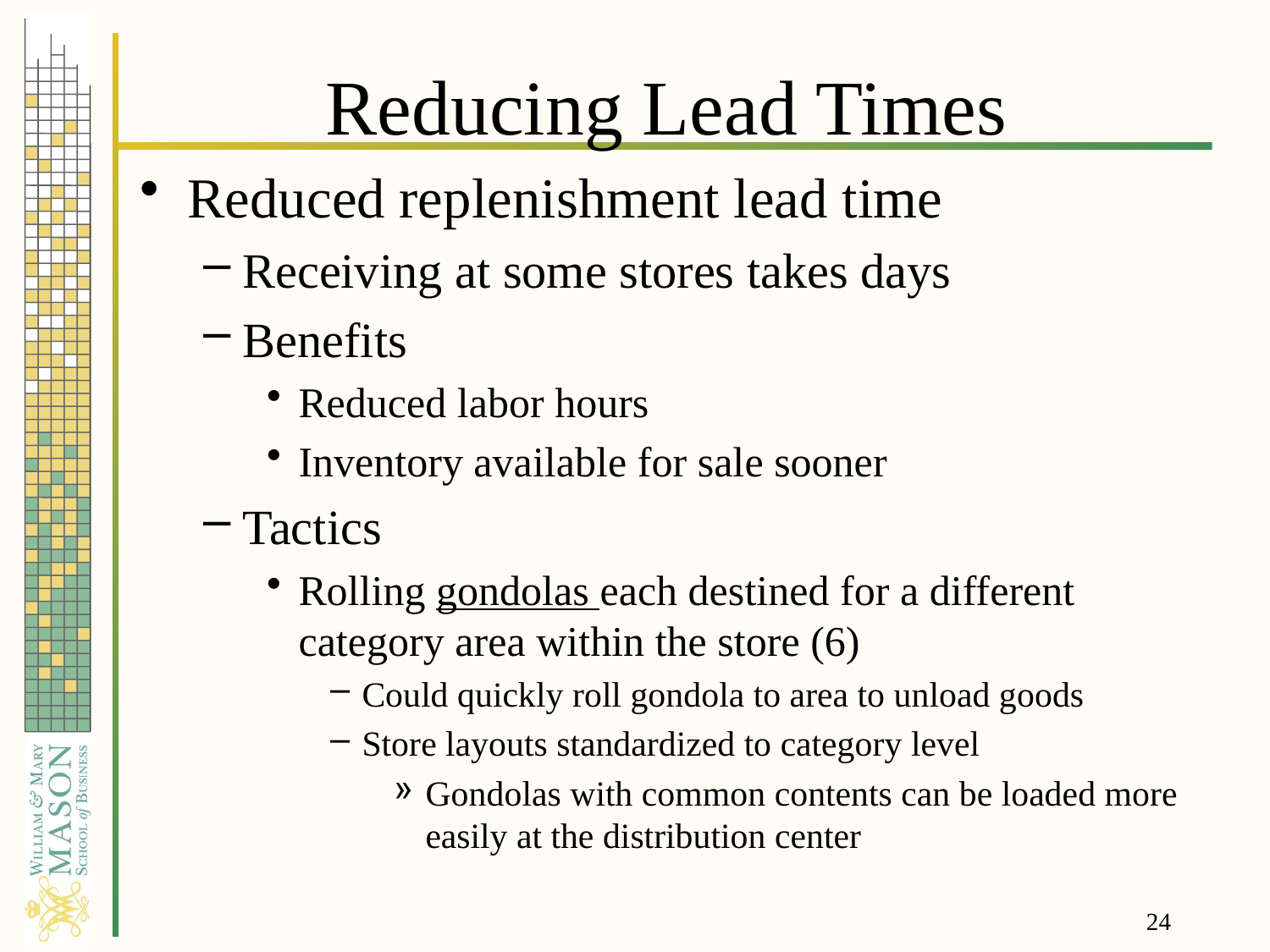

# Reducing Lead Times
Reduced replenishment lead time
Receiving at some stores takes days
Benefits
Reduced labor hours
Inventory available for sale sooner
Tactics
Rolling gondolas each destined for a different category area within the store (6)
Could quickly roll gondola to area to unload goods
Store layouts standardized to category level
Gondolas with common contents can be loaded more easily at the distribution center
24